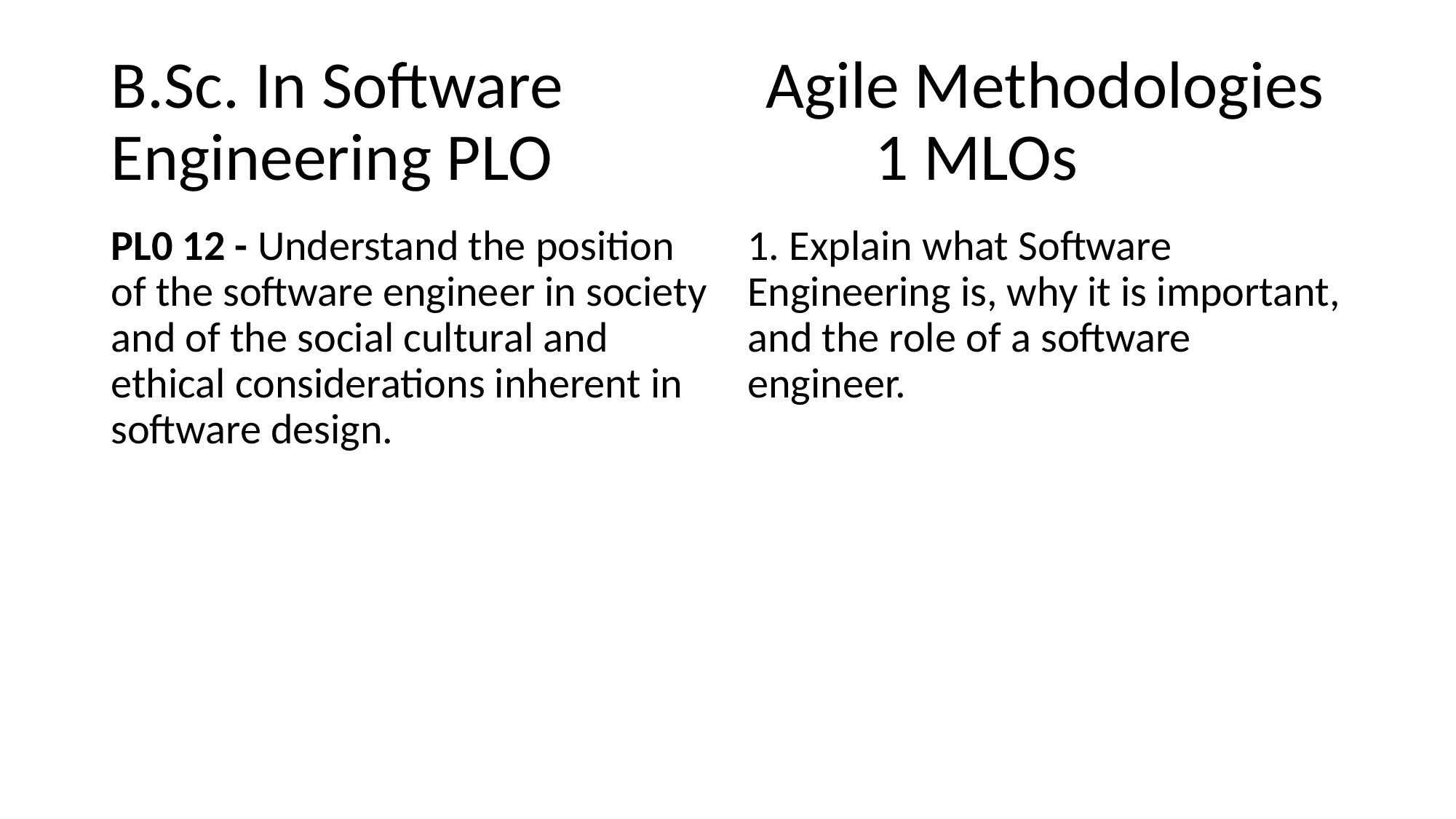

# B.Sc. In Software 		Agile Methodologies Engineering PLO			1 MLOs
PL0 12 - Understand the position of the software engineer in society and of the social cultural and ethical considerations inherent in software design.
1. Explain what Software Engineering is, why it is important, and the role of a software engineer.